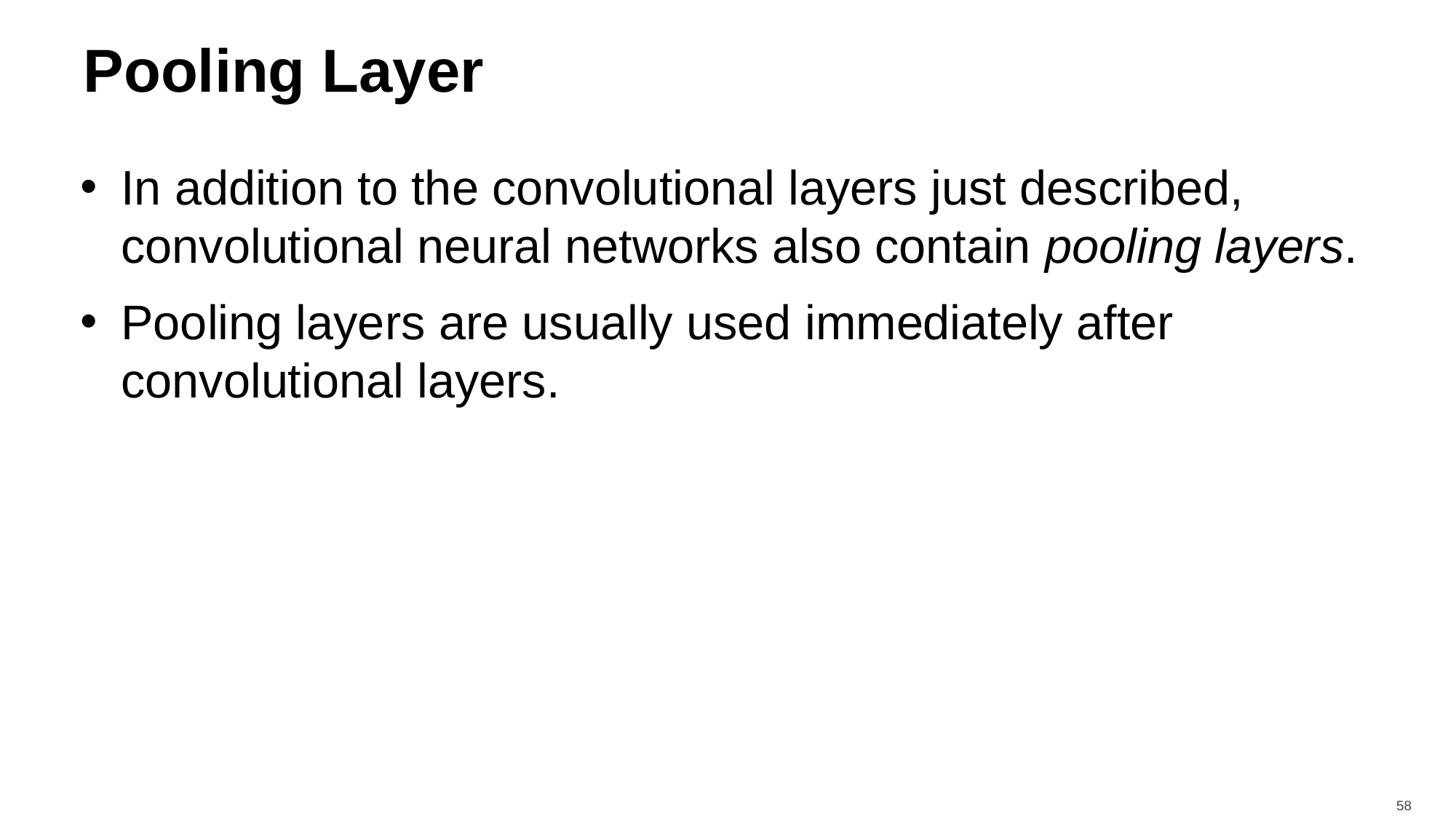

# Pooling Layer
In addition to the convolutional layers just described, convolutional neural networks also contain pooling layers.
Pooling layers are usually used immediately after convolutional layers.
58